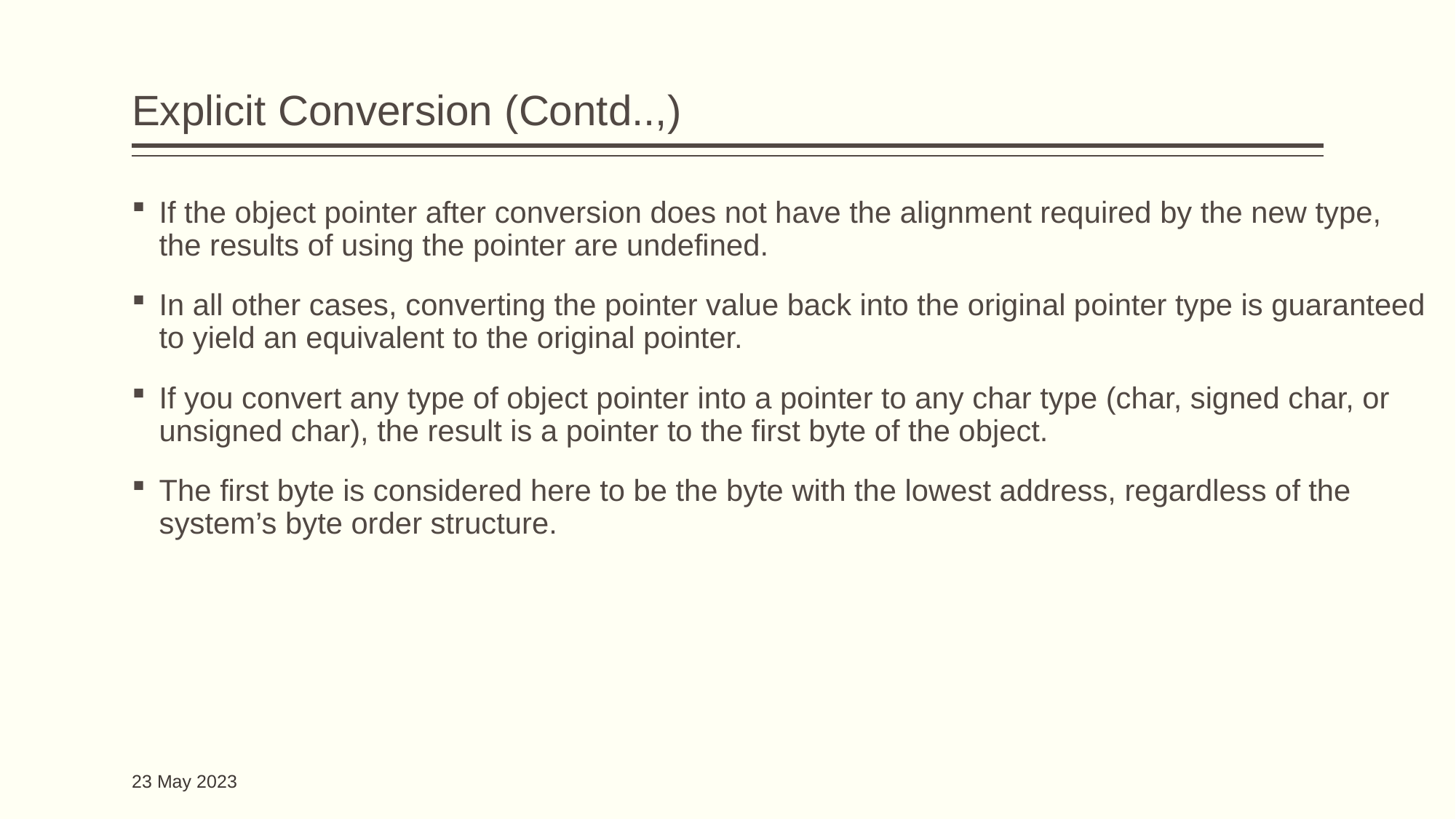

# Explicit Conversion (Contd..,)
If the object pointer after conversion does not have the alignment required by the new type, the results of using the pointer are undefined.
In all other cases, converting the pointer value back into the original pointer type is guaranteed to yield an equivalent to the original pointer.
If you convert any type of object pointer into a pointer to any char type (char, signed char, or unsigned char), the result is a pointer to the first byte of the object.
The first byte is considered here to be the byte with the lowest address, regardless of the system’s byte order structure.
23 May 2023